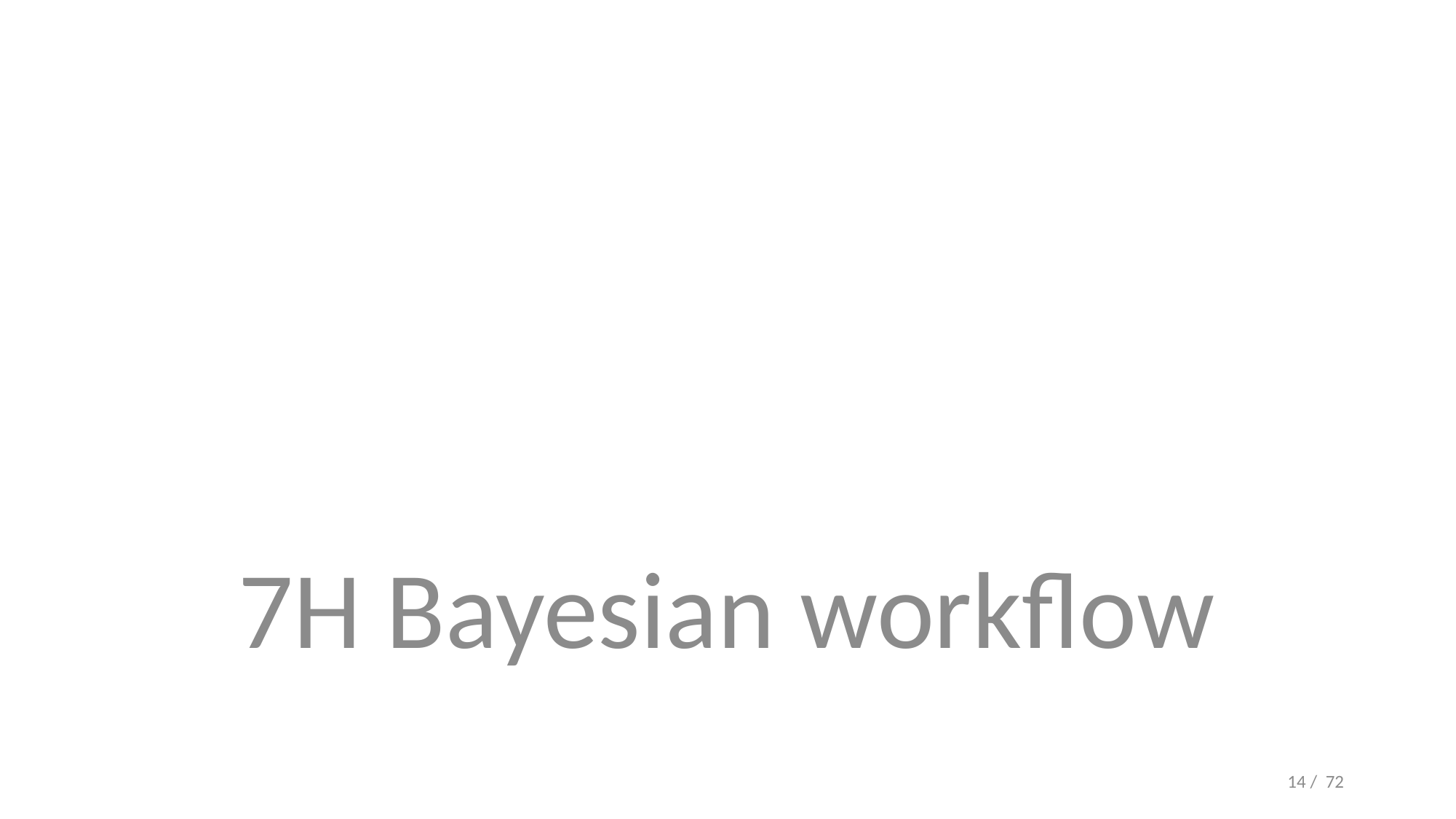

#
7H Bayesian workflow
14 /  72